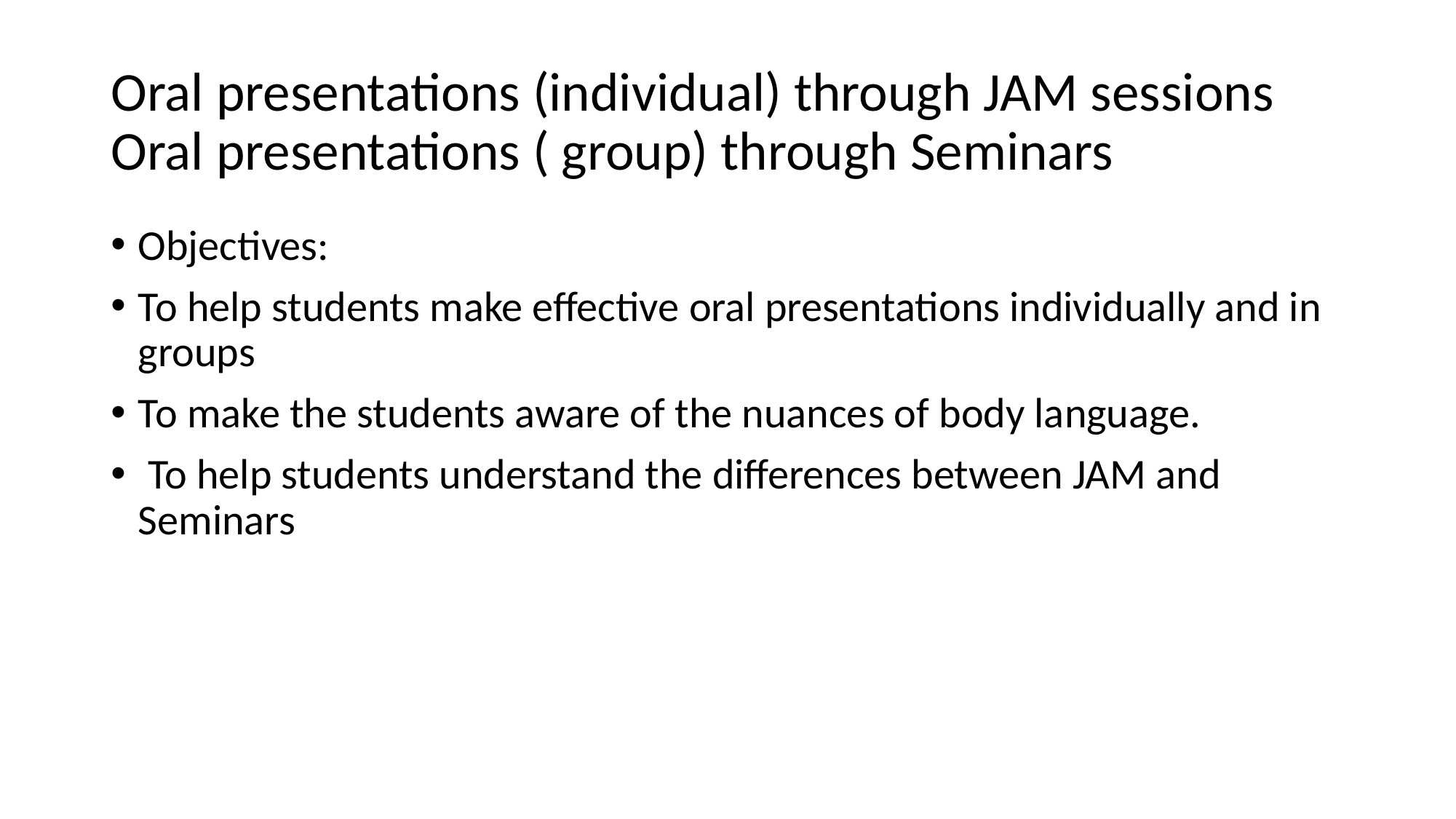

# Oral presentations (individual) through JAM sessions Oral presentations ( group) through Seminars
Objectives:
To help students make effective oral presentations individually and in groups
To make the students aware of the nuances of body language.
 To help students understand the differences between JAM and Seminars